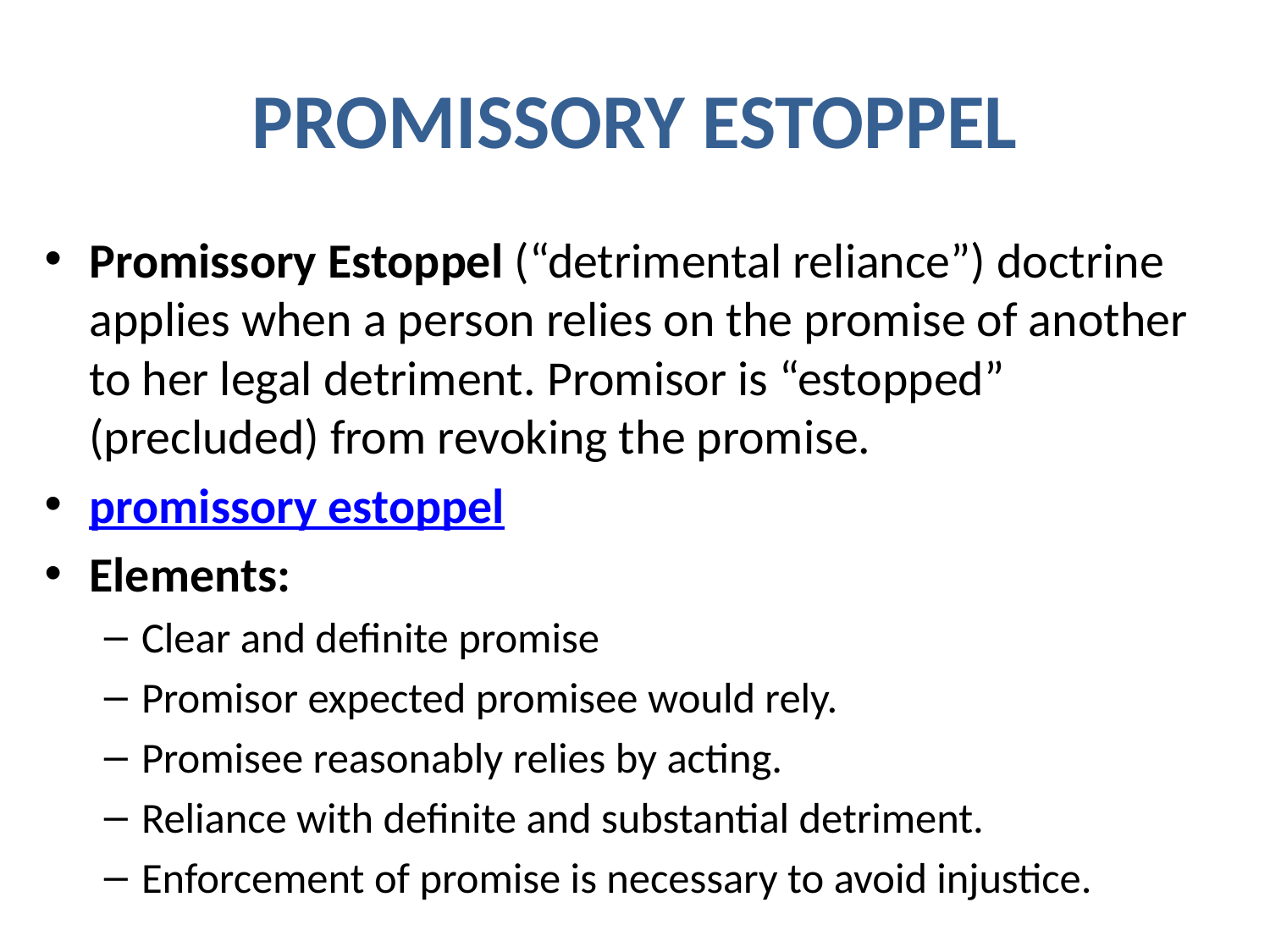

# PROMISSORY ESTOPPEL
Promissory Estoppel (“detrimental reliance”) doctrine applies when a person relies on the promise of another to her legal detriment. Promisor is “estopped” (precluded) from revoking the promise.
promissory estoppel
Elements:
Clear and definite promise
Promisor expected promisee would rely.
Promisee reasonably relies by acting.
Reliance with definite and substantial detriment.
Enforcement of promise is necessary to avoid injustice.